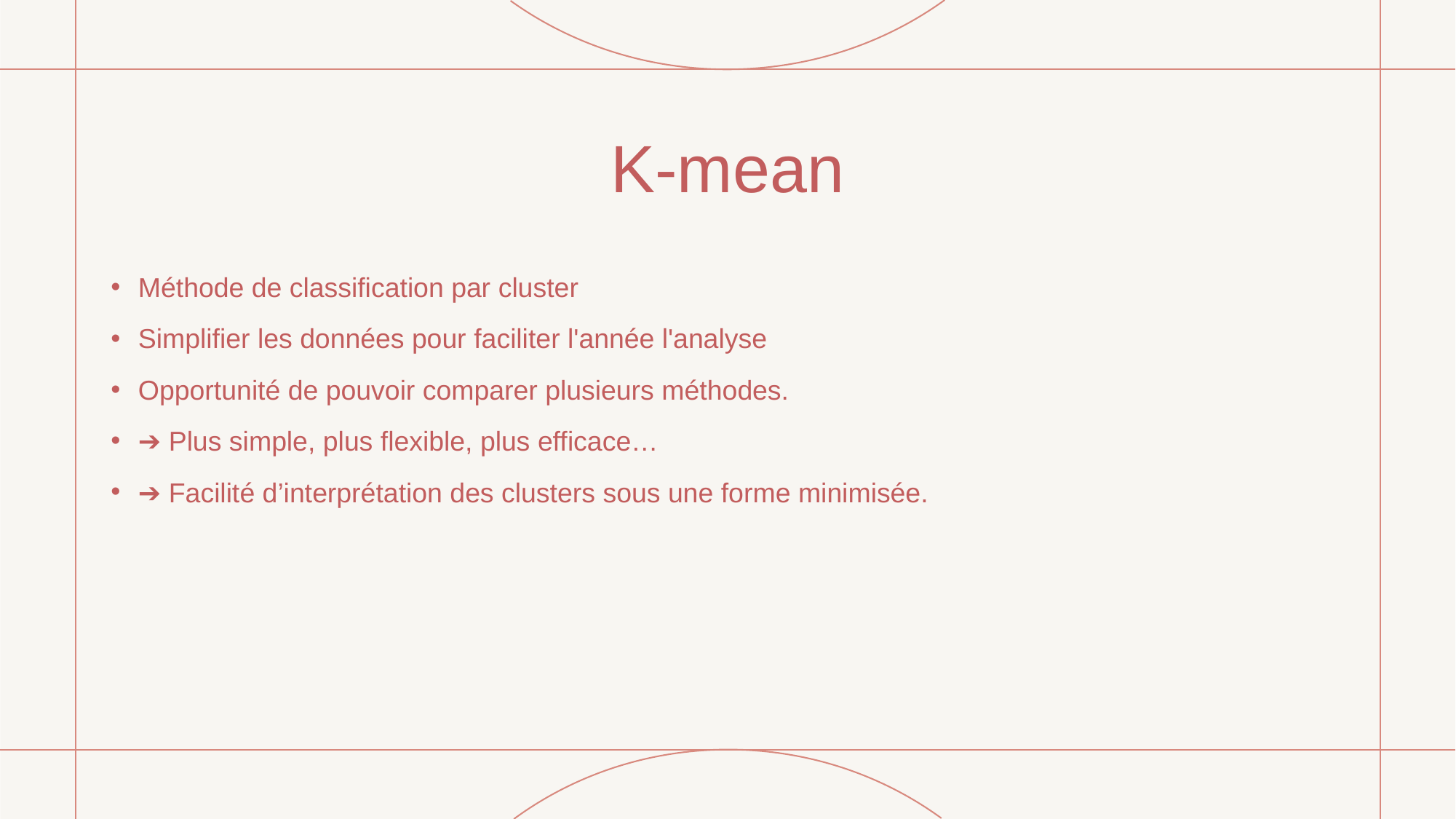

# K-mean
Méthode de classification par cluster
Simplifier les données pour faciliter l'année l'analyse
Opportunité de pouvoir comparer plusieurs méthodes.
➔ Plus simple, plus flexible, plus efficace…
➔ Facilité d’interprétation des clusters sous une forme minimisée.